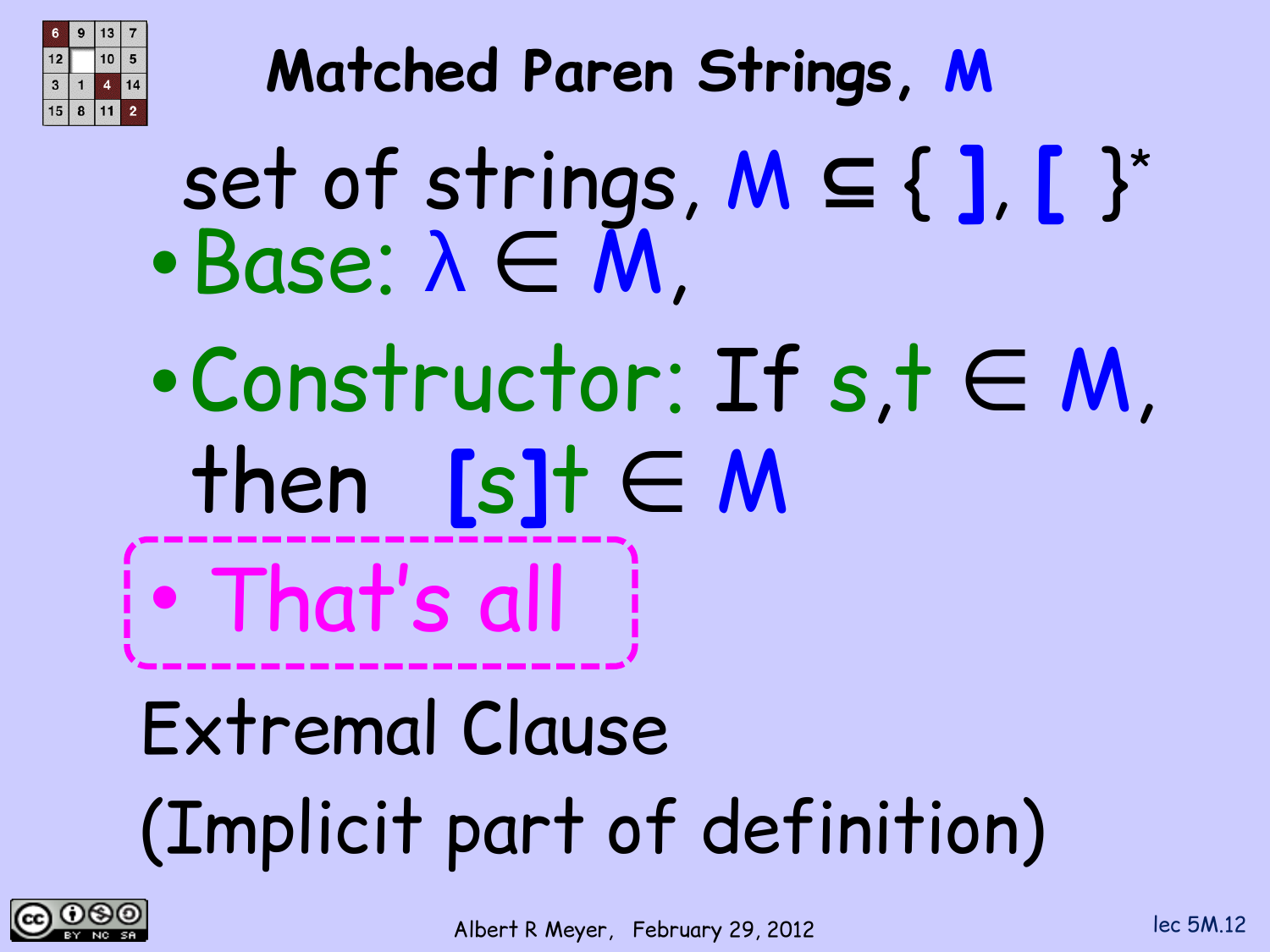

# Matched Paren Strings, M
set of strings, M ⊆ { ], [ }*
Base: λ ∈ M,
Constructor: If s,t ∈ M, then   [s]t ∈ M
 That’s all

Extremal Clause
(Implicit part of definition)
lec 5M.12